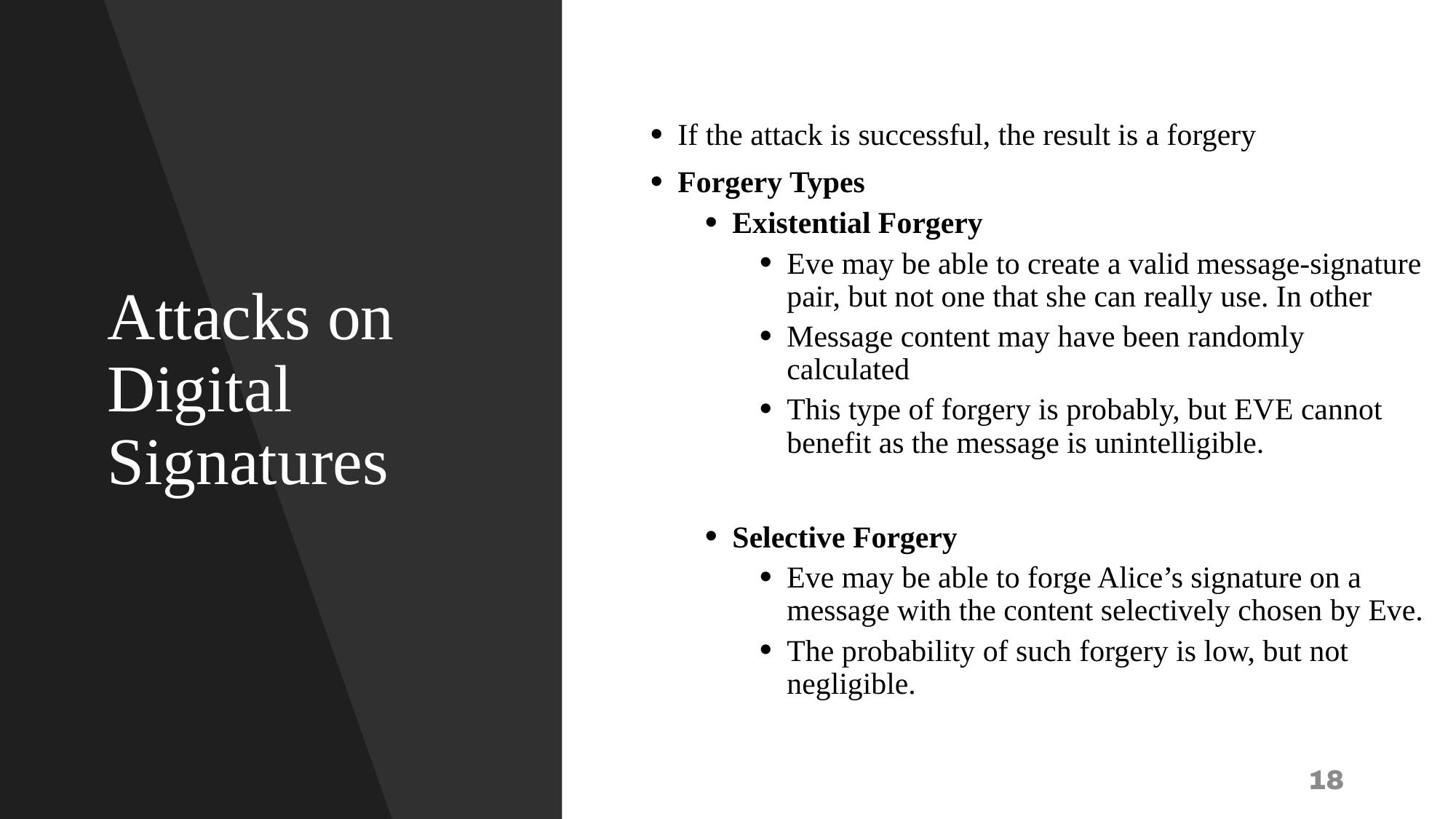

# Attacks on Digital Signatures
If the attack is successful, the result is a forgery
Forgery Types
Existential Forgery
Eve may be able to create a valid message-signature pair, but not one that she can really use. In other
Message content may have been randomly calculated
This type of forgery is probably, but EVE cannot benefit as the message is unintelligible.

Selective Forgery
Eve may be able to forge Alice’s signature on a message with the content selectively chosen by Eve.
The probability of such forgery is low, but not negligible.
18